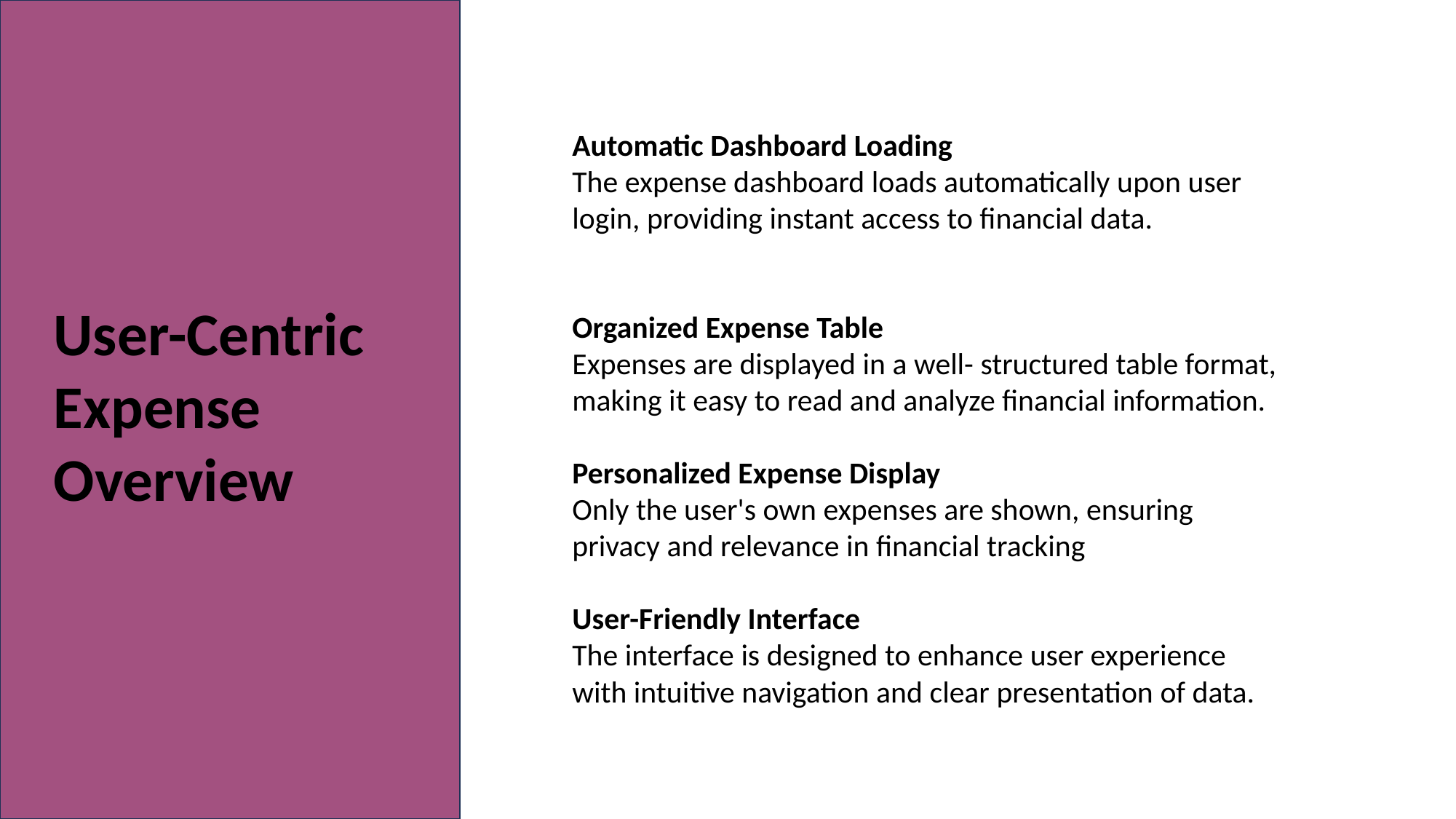

Automatic Dashboard Loading
The expense dashboard loads automatically upon user login, providing instant access to financial data.

Organized Expense Table
Expenses are displayed in a well- structured table format, making it easy to read and analyze financial information.

Personalized Expense Display
Only the user's own expenses are shown, ensuring privacy and relevance in financial tracking

User-Friendly Interface
The interface is designed to enhance user experience with intuitive navigation and clear presentation of data.
User-Centric Expense Overview